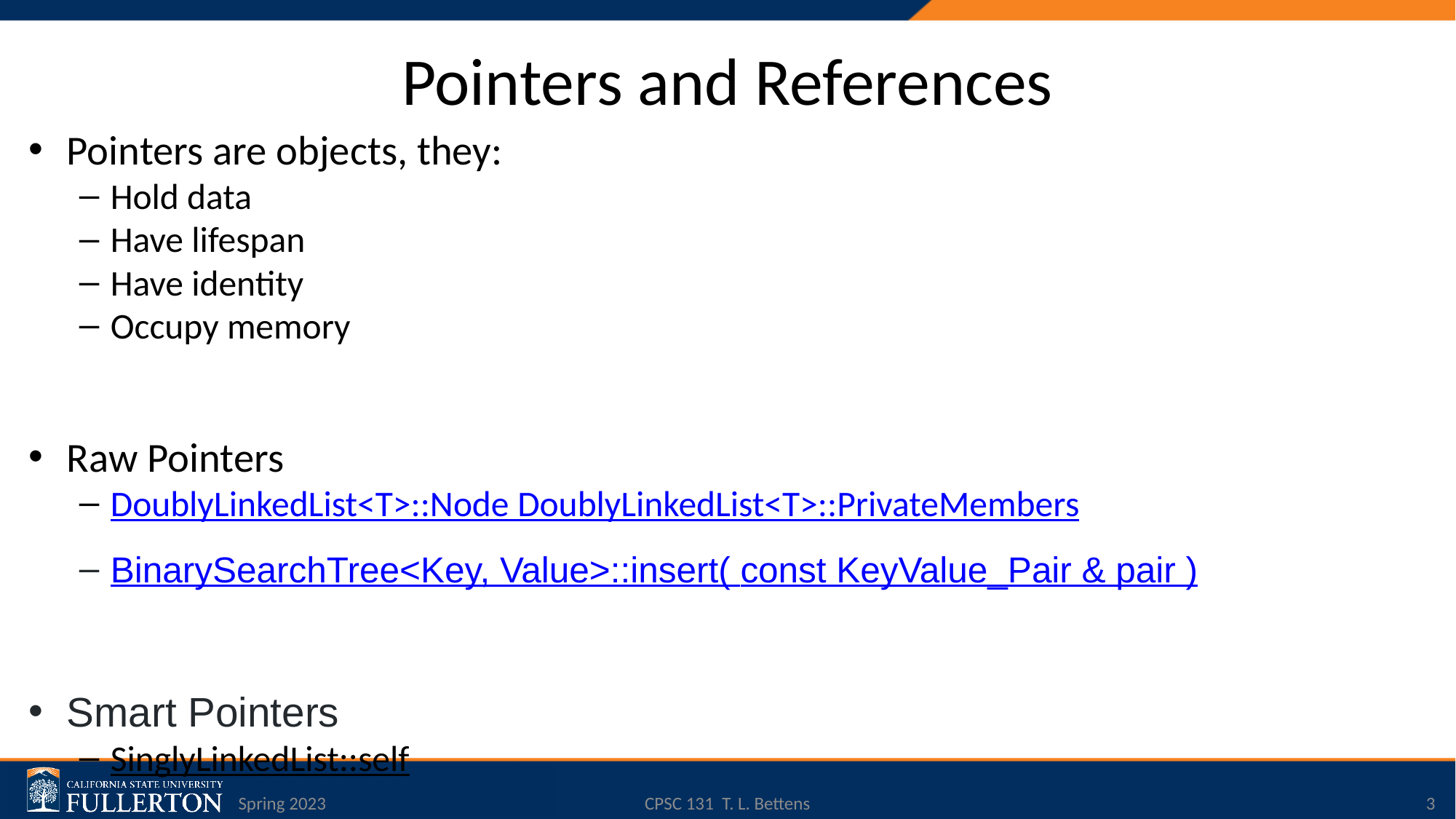

# Pointers and References
Pointers are objects, they:
Hold data
Have lifespan
Have identity
Occupy memory

Raw Pointers
DoublyLinkedList<T>::Node
DoublyLinkedList<T>::PrivateMembers
BinarySearchTree<Key, Value>::insert( const KeyValue_Pair & pair )

Smart Pointers
SinglyLinkedList::self
Spring 2023
CPSC 131  T. L. Bettens
3